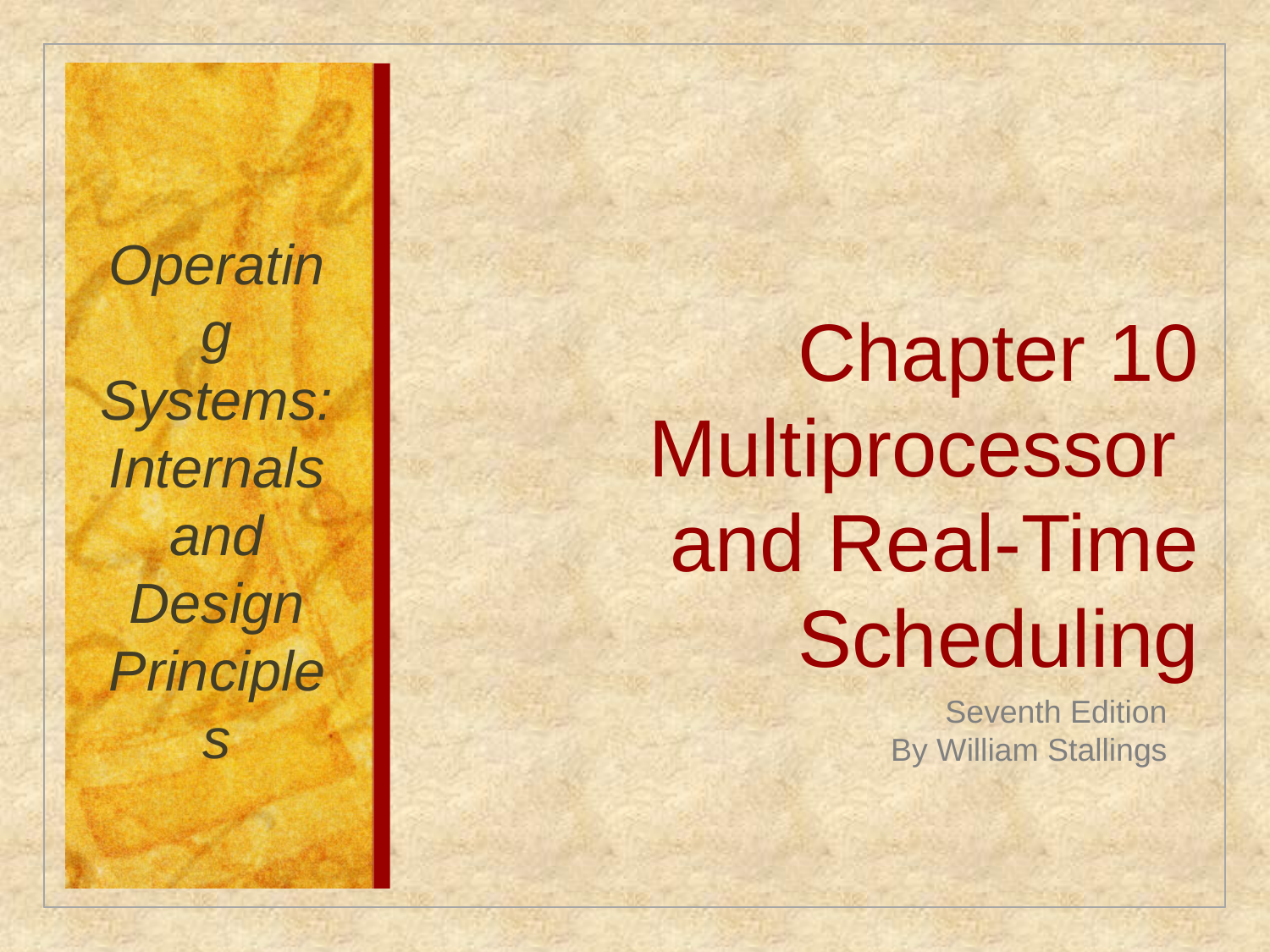

Operating Systems:
Internals and Design Principles
# Chapter 10 Multiprocessor and Real-Time Scheduling
Seventh Edition
By William Stallings